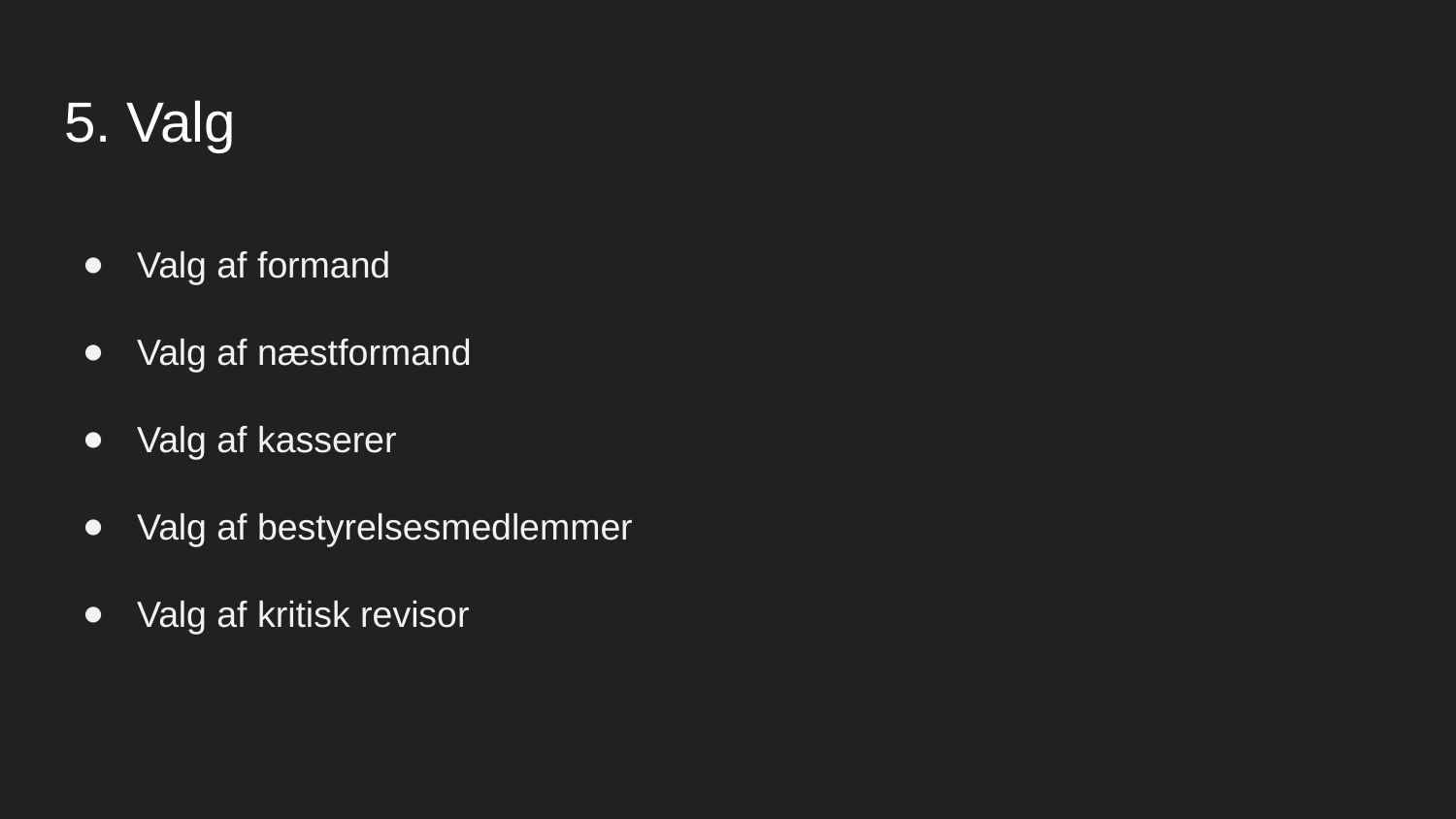

# 5. Valg
Valg af formand
Valg af næstformand
Valg af kasserer
Valg af bestyrelsesmedlemmer
Valg af kritisk revisor